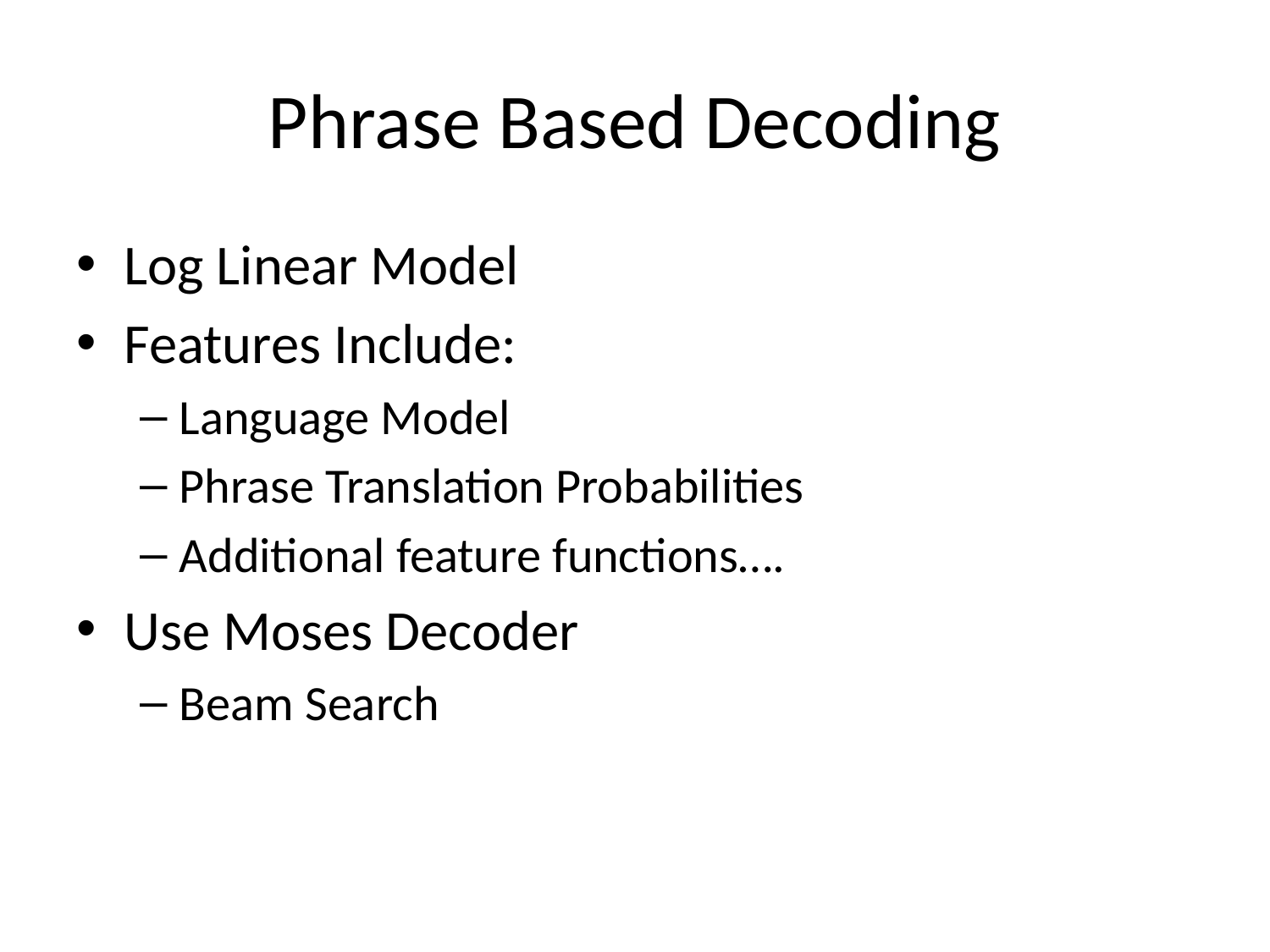

# Phrase Based Decoding
Log Linear Model
Features Include:
Language Model
Phrase Translation Probabilities
Additional feature functions….
Use Moses Decoder
Beam Search